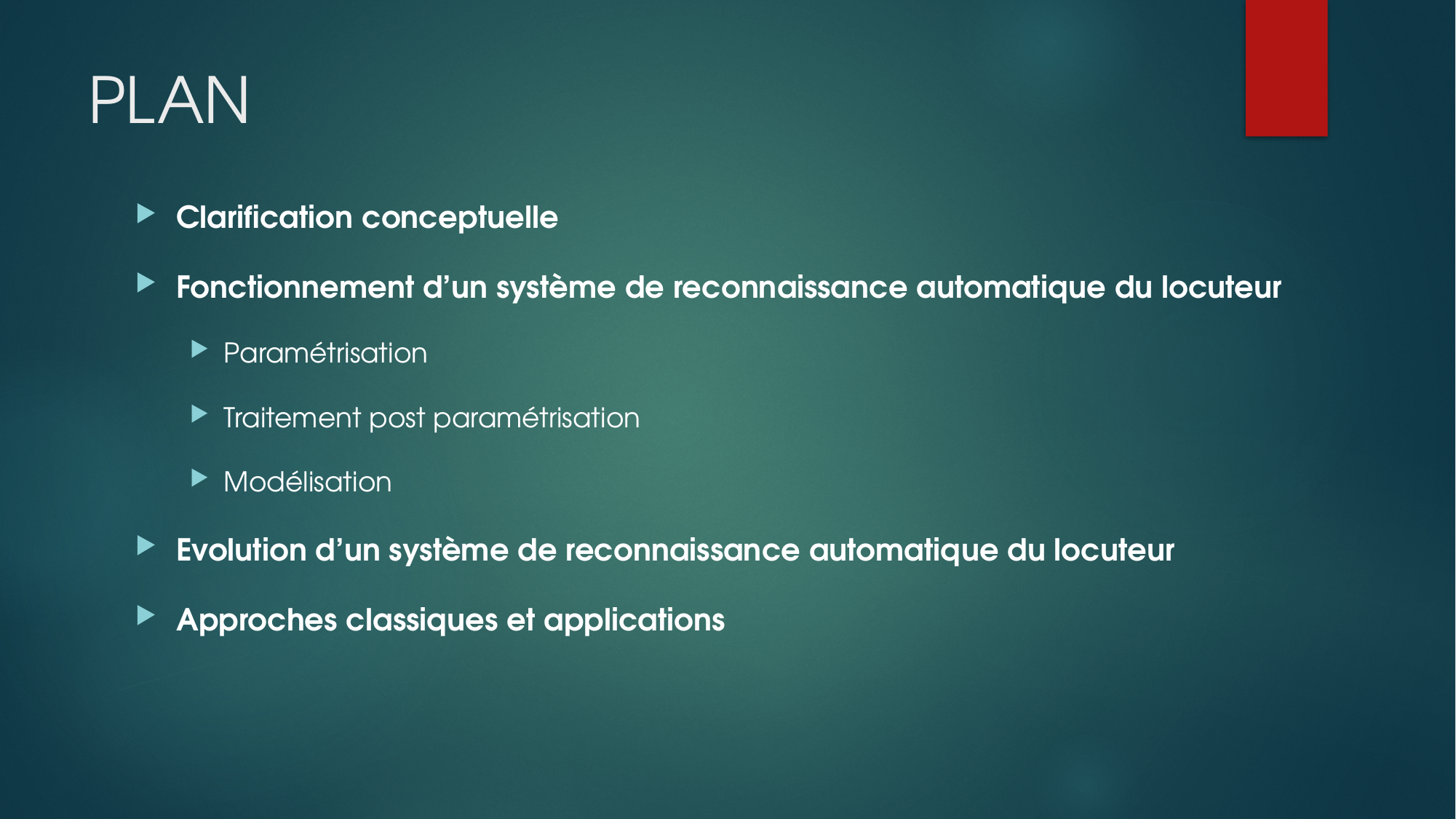

# PLAN
Clarification conceptuelle
Fonctionnement d’un système de reconnaissance automatique du locuteur
Paramétrisation
Traitement post paramétrisation
Modélisation
Evolution d’un système de reconnaissance automatique du locuteur
Approches classiques et applications